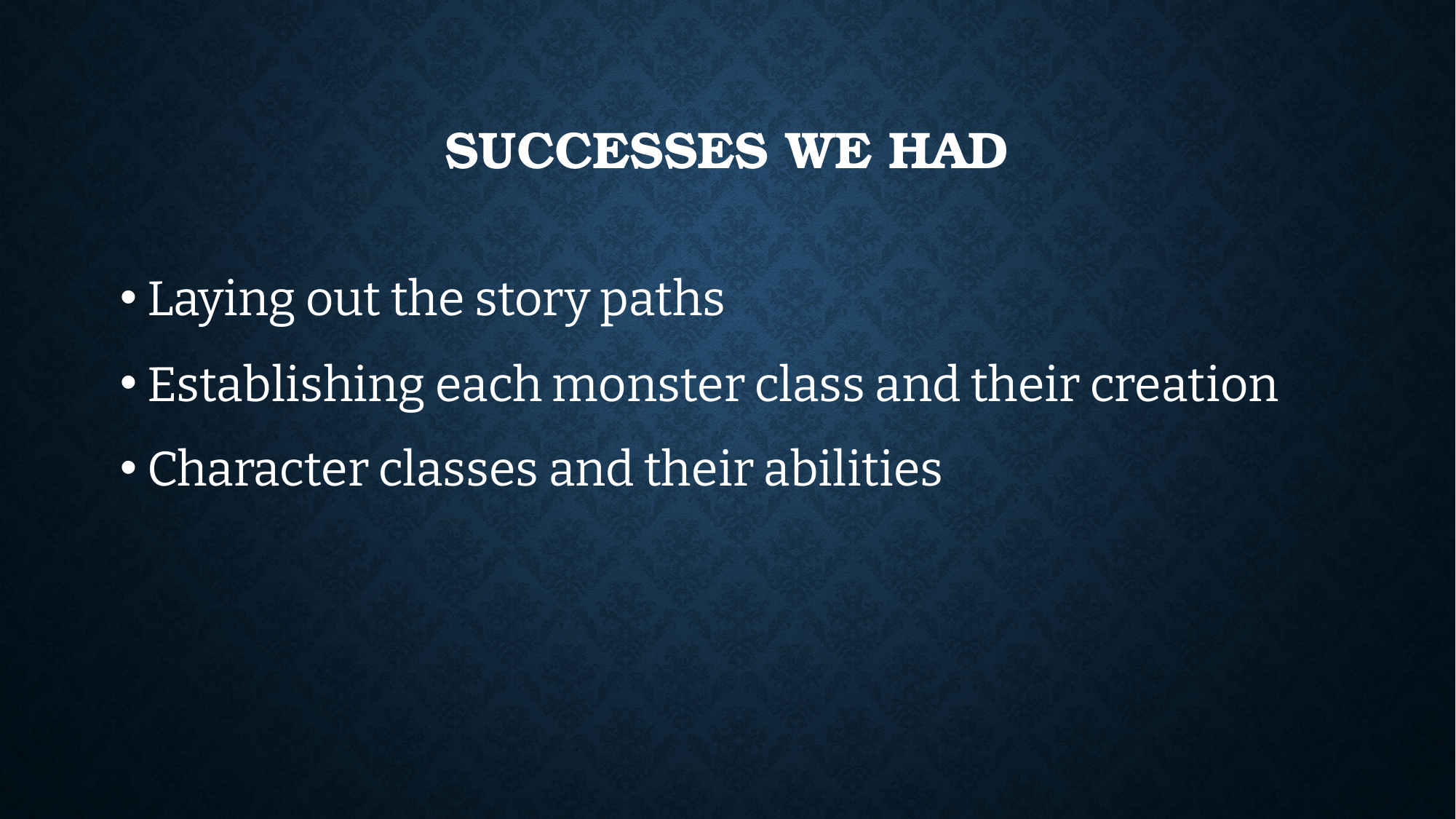

# Successes we had
Laying out the story paths
Establishing each monster class and their creation
Character classes and their abilities